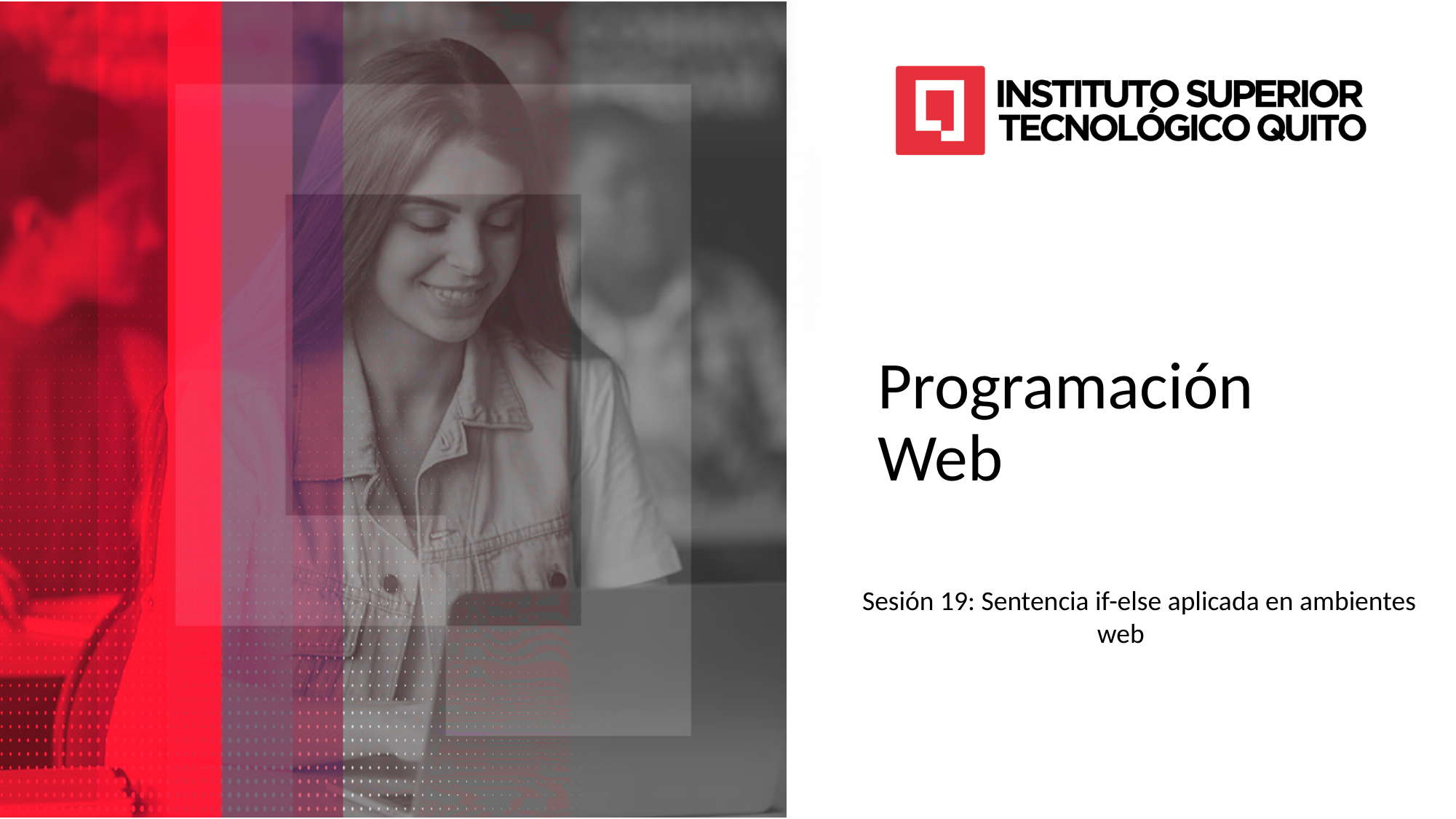

Programación Web
Sesión 19: Sentencia if-else aplicada en ambientes
                                      web